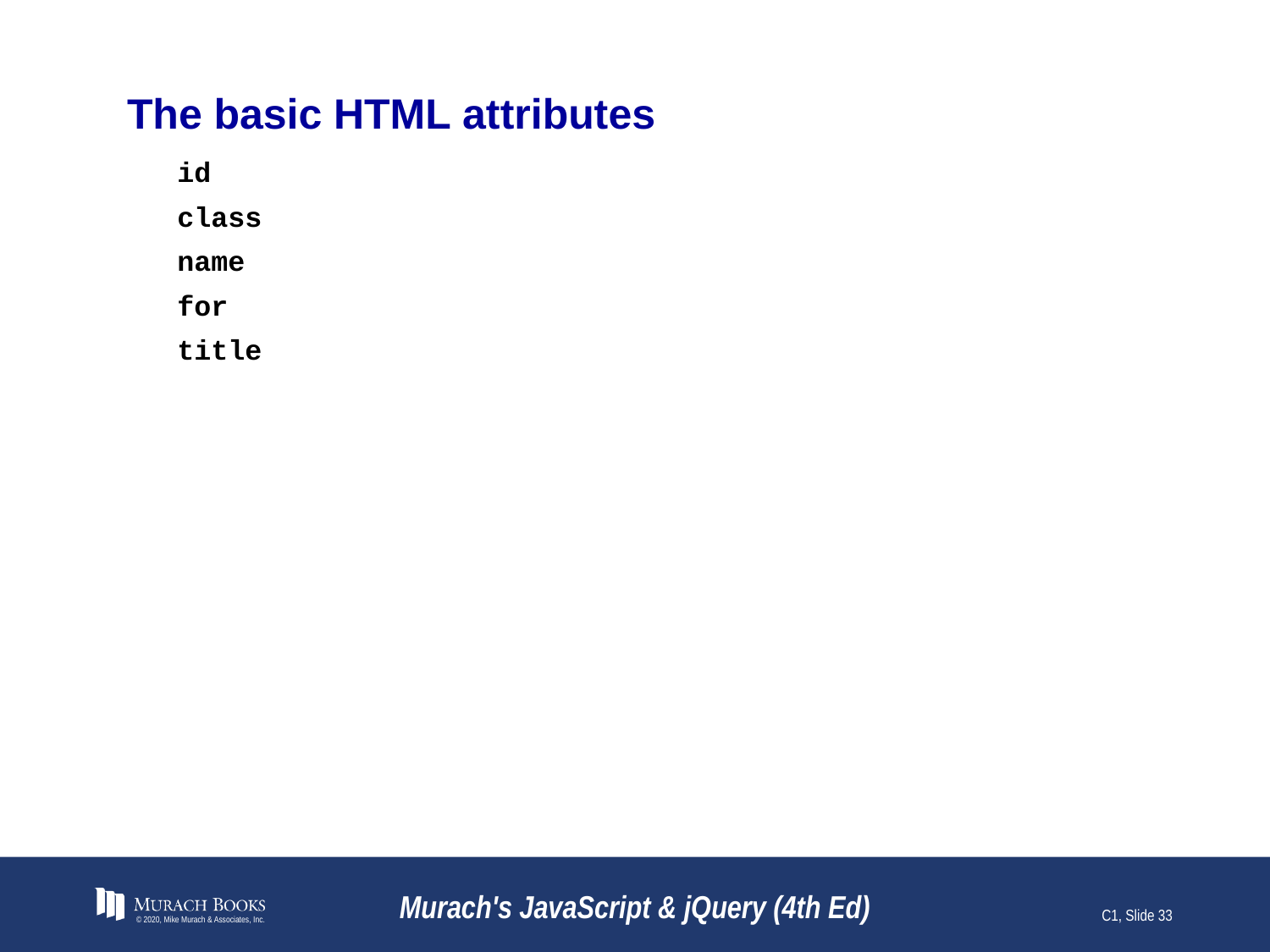

# The basic HTML attributes
id
class
name
for
title

© 2020, Mike Murach & Associates, Inc.
Murach's JavaScript & jQuery (4th Ed)

C1, Slide 33